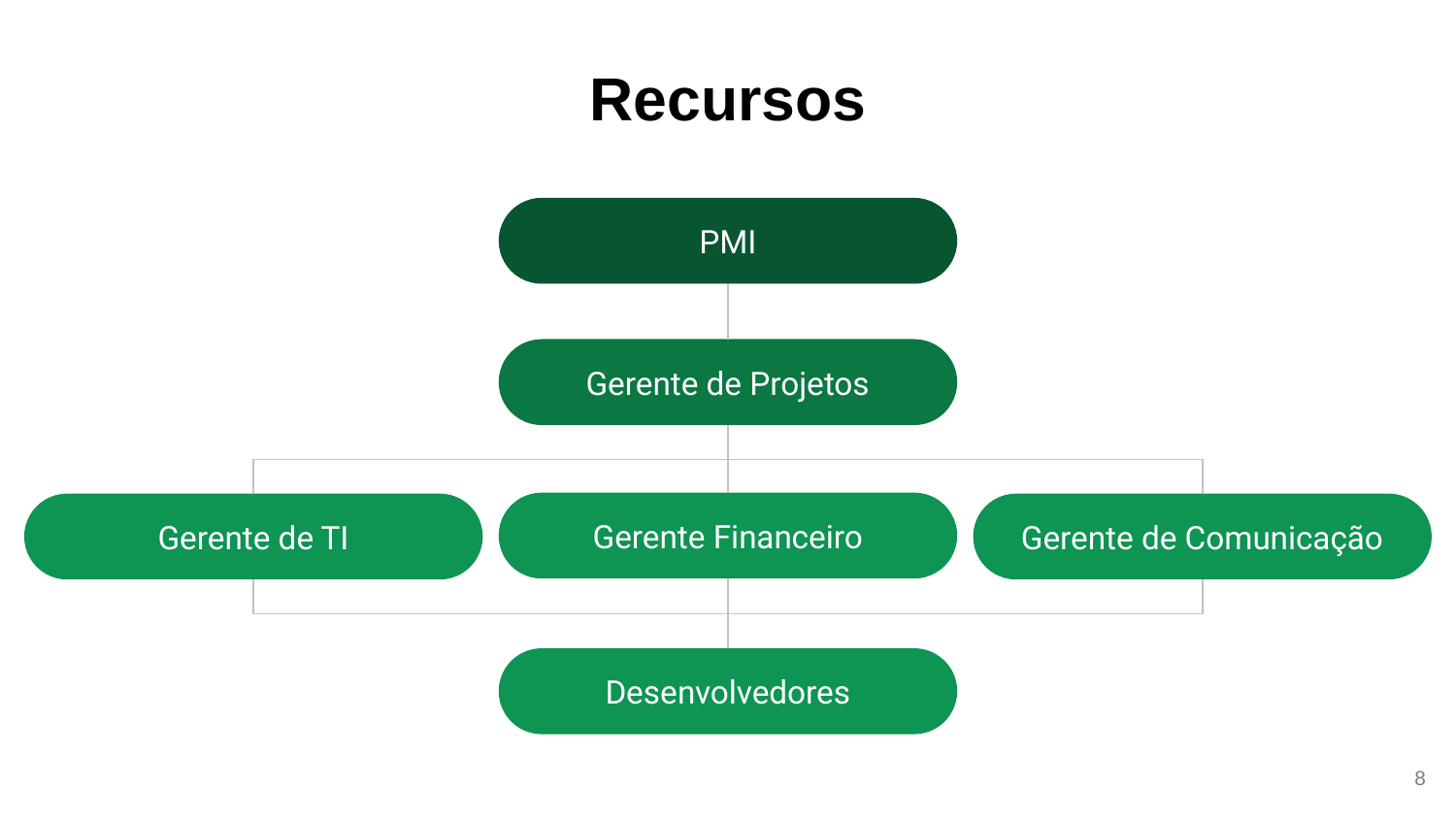

# Recursos
PMI
Gerente de Projetos
Gerente Financeiro
Gerente de TI
Gerente de Comunicação
Desenvolvedores
8